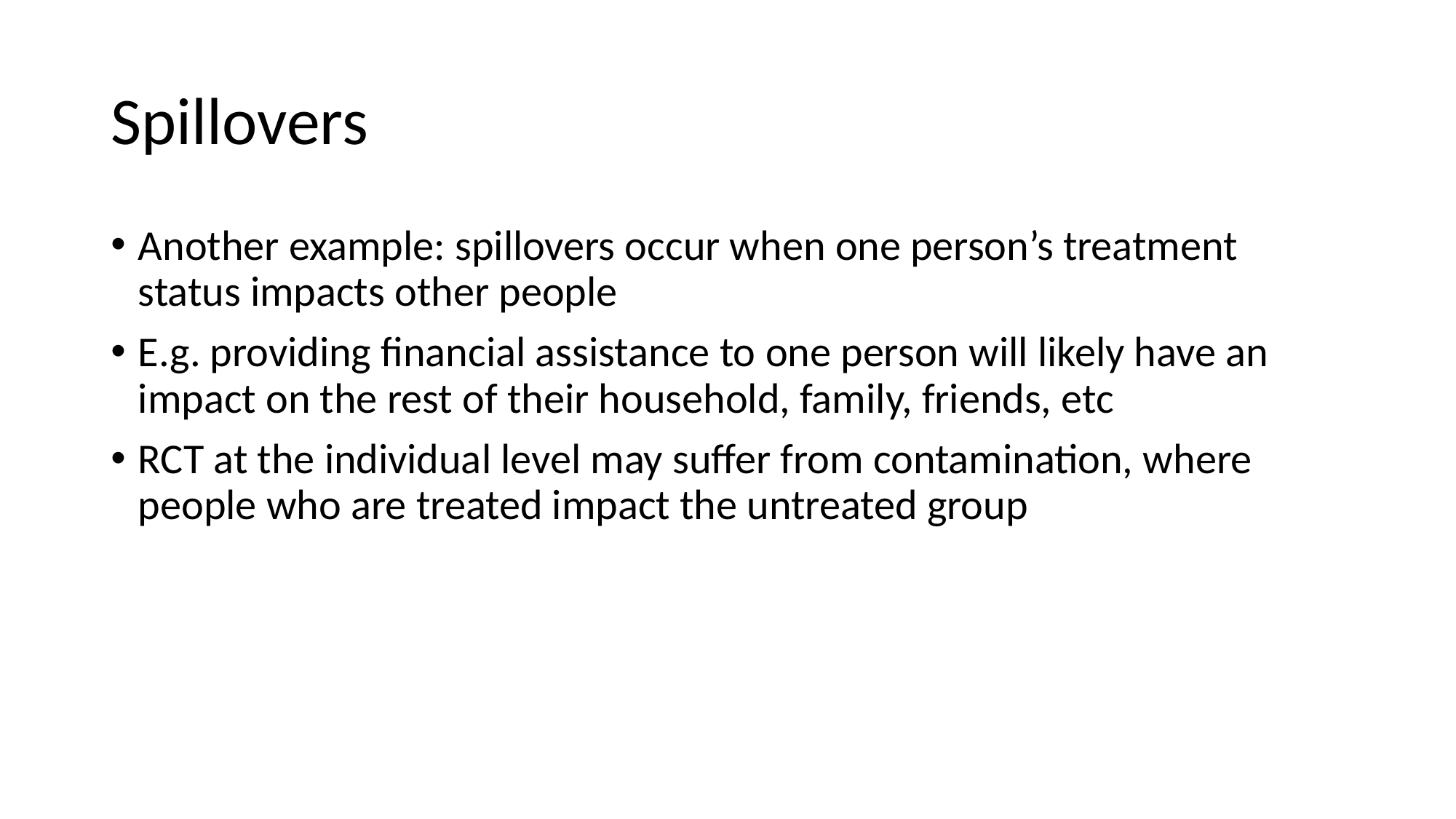

# Spillovers
Another example: spillovers occur when one person’s treatment status impacts other people
E.g. providing financial assistance to one person will likely have an impact on the rest of their household, family, friends, etc
RCT at the individual level may suffer from contamination, where people who are treated impact the untreated group